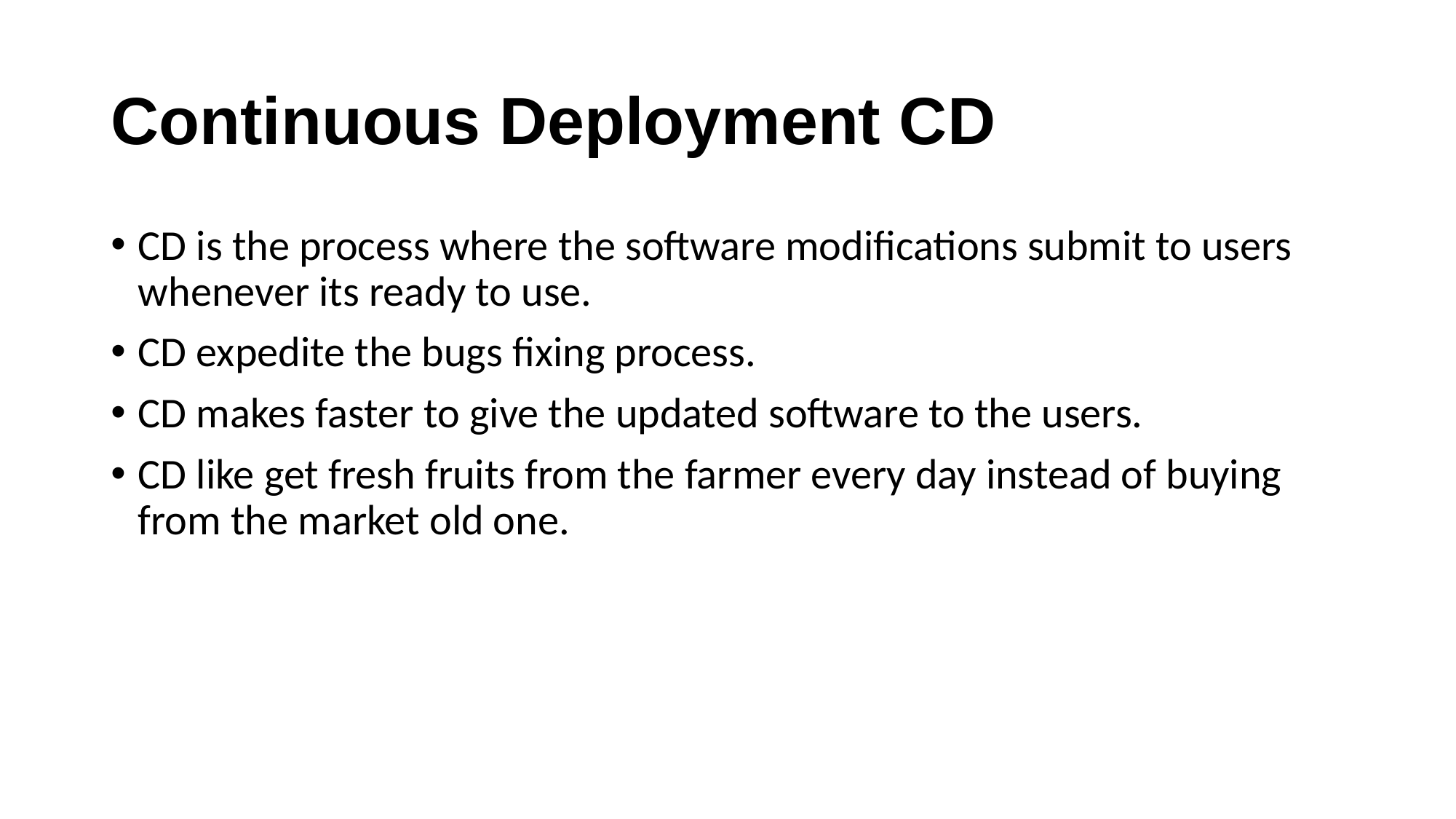

# Continuous Deployment CD
CD is the process where the software modifications submit to users whenever its ready to use.
CD expedite the bugs fixing process.
CD makes faster to give the updated software to the users.
CD like get fresh fruits from the farmer every day instead of buying from the market old one.